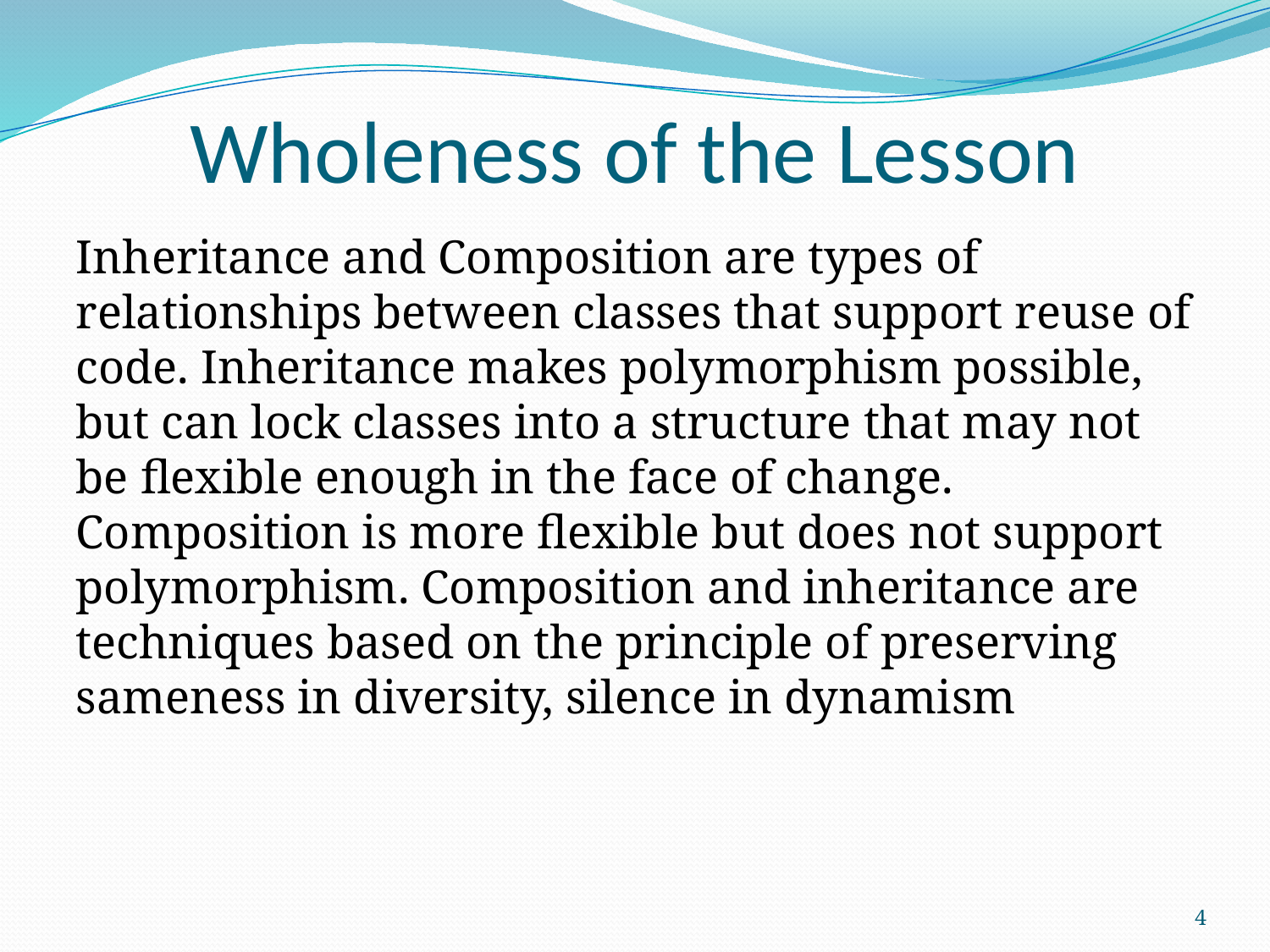

# Wholeness of the Lesson
Inheritance and Composition are types of relationships between classes that support reuse of code. Inheritance makes polymorphism possible, but can lock classes into a structure that may not be flexible enough in the face of change. Composition is more flexible but does not support polymorphism. Composition and inheritance are techniques based on the principle of preserving sameness in diversity, silence in dynamism
4